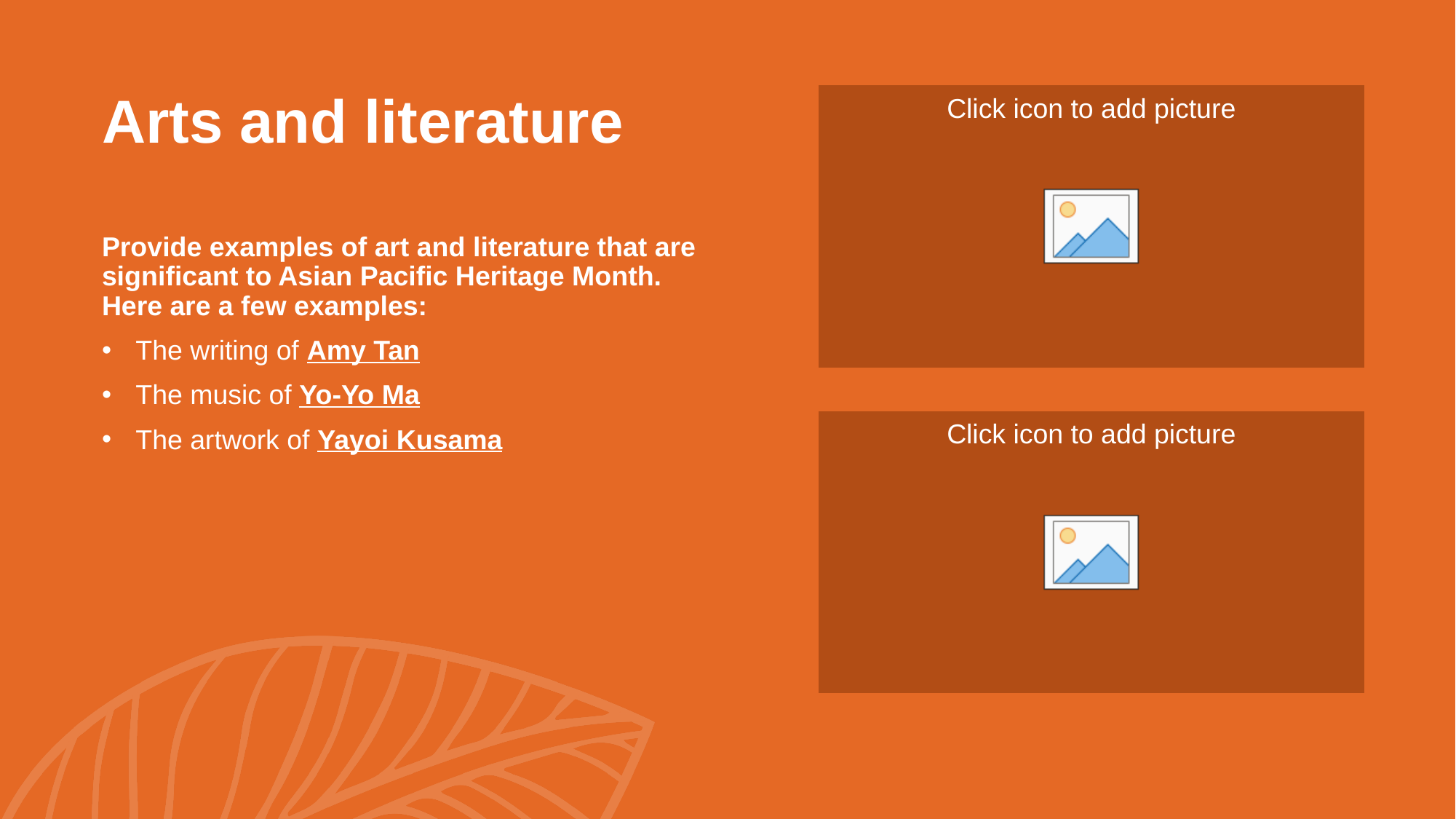

# Arts and literature

Provide examples of art and literature that are significant to Asian Pacific Heritage Month. Here are a few examples:
The writing of Amy Tan
The music of Yo-Yo Ma
The artwork of Yayoi Kusama